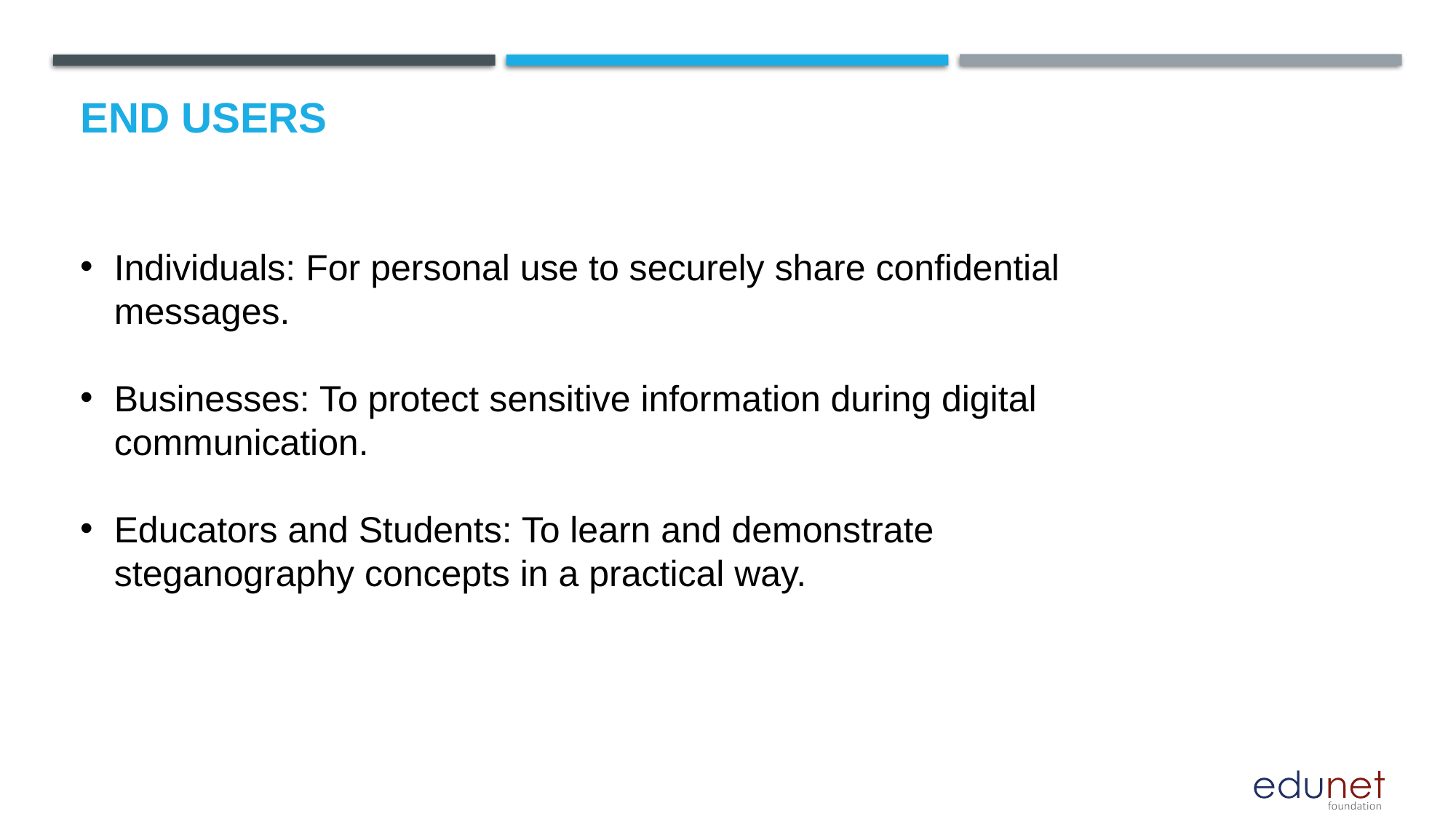

# End users
Individuals: For personal use to securely share confidential messages.

Businesses: To protect sensitive information during digital communication.

Educators and Students: To learn and demonstrate steganography concepts in a practical way.